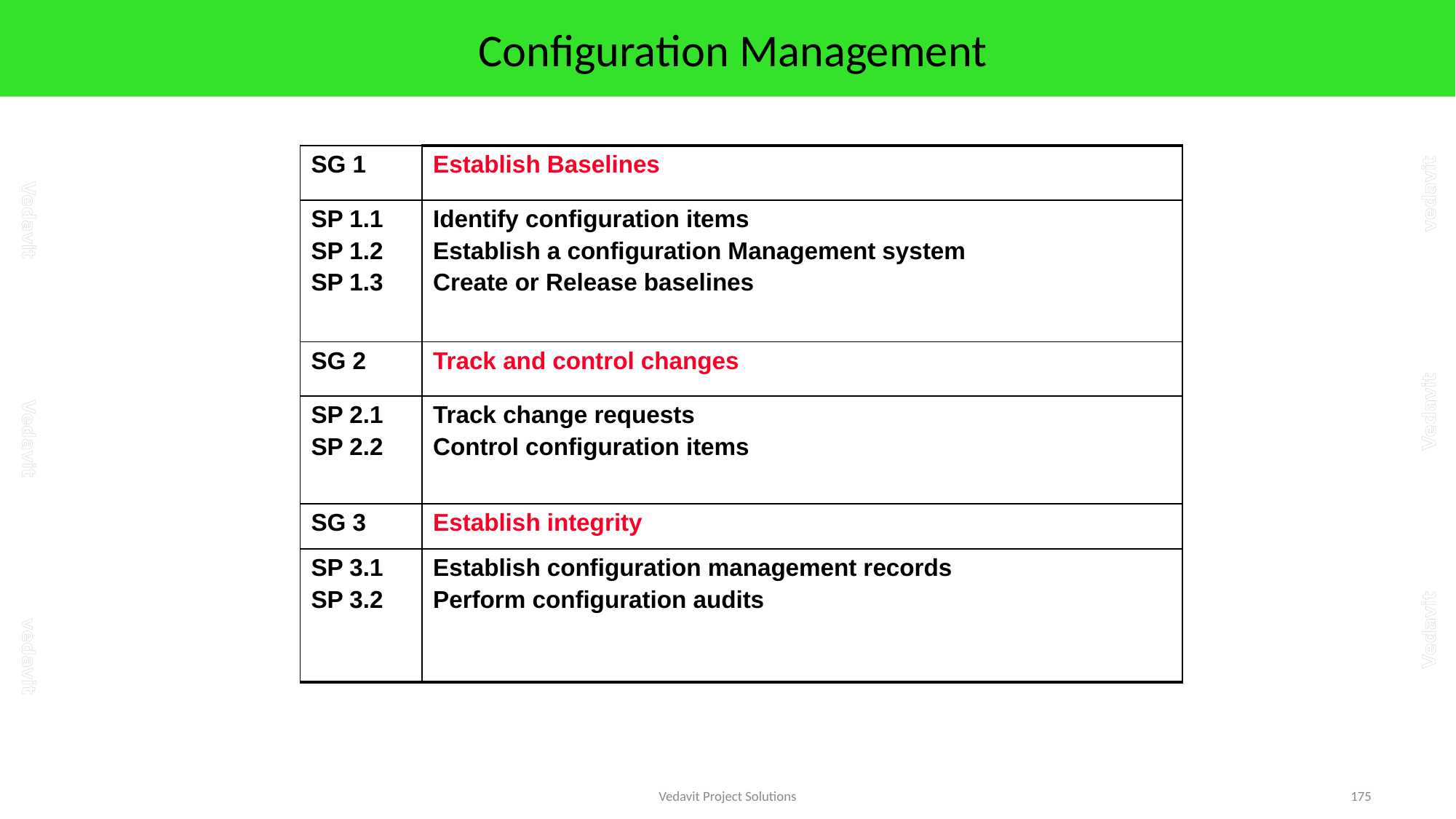

# Configuration Management

| SG 1 | Establish Baselines |
| --- | --- |
| SP 1.1 SP 1.2 SP 1.3 | Identify configuration items Establish a configuration Management system Create or Release baselines |
| SG 2 | Track and control changes |
| SP 2.1 SP 2.2 | Track change requests Control configuration items |
| SG 3 | Establish integrity |
| SP 3.1 SP 3.2 | Establish configuration management records Perform configuration audits |

Vedavit Project Solutions
175